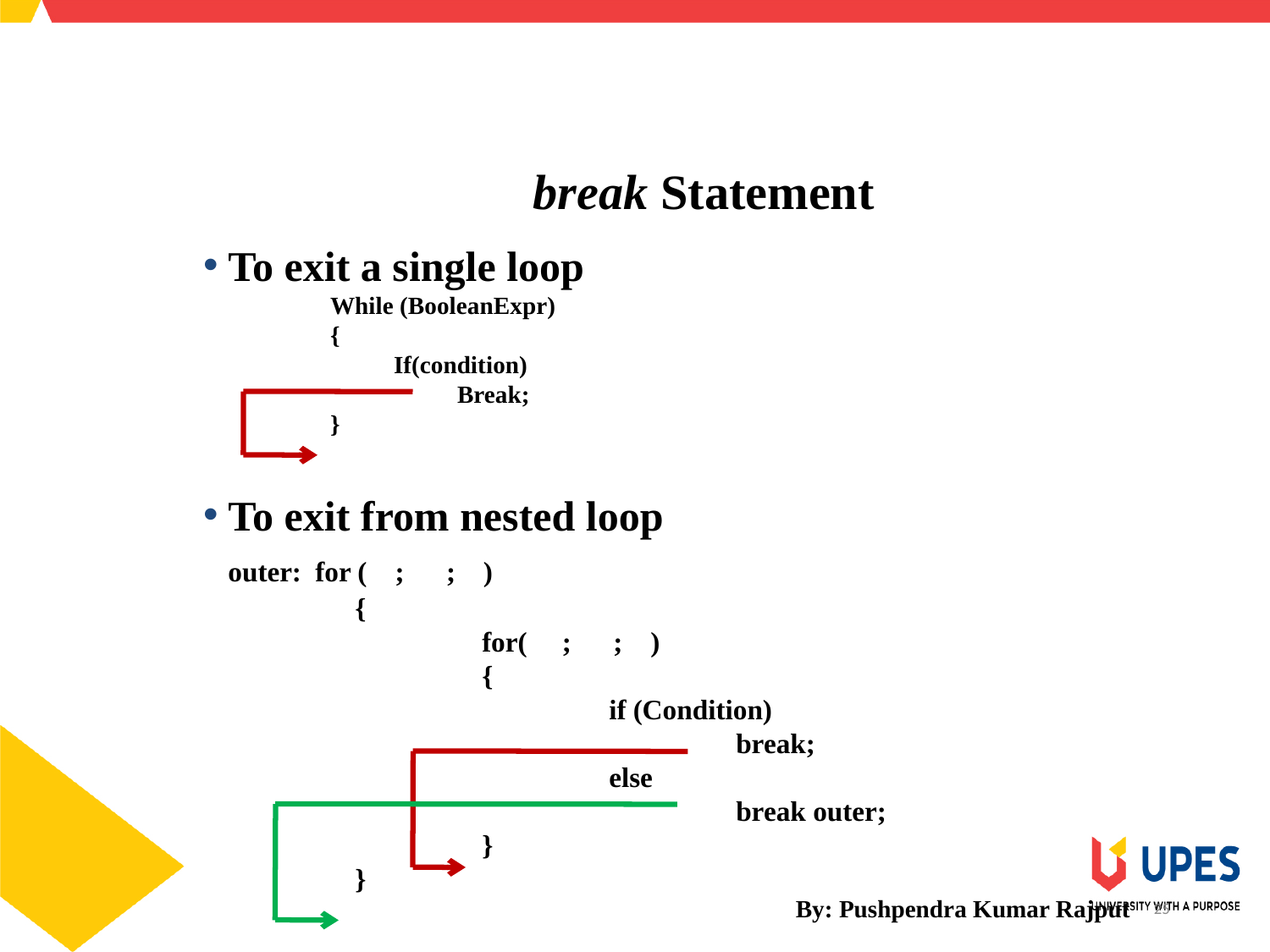

SCHOOL OF ENGINEERING & TECHNOLOGY
DEPARTMENT OF COMPUTER SCIENCE AND ENGINEERING
break Statement
To exit a single loop
While (BooleanExpr)
{
If(condition)
Break;
}

To exit from nested loop
	outer:  for (    ;      ;    )
		{
			for(     ;      ;    )
			{
				if (Condition)
					break;
				else
					break outer;
			}
		}
By: Pushpendra Kumar Rajput
25